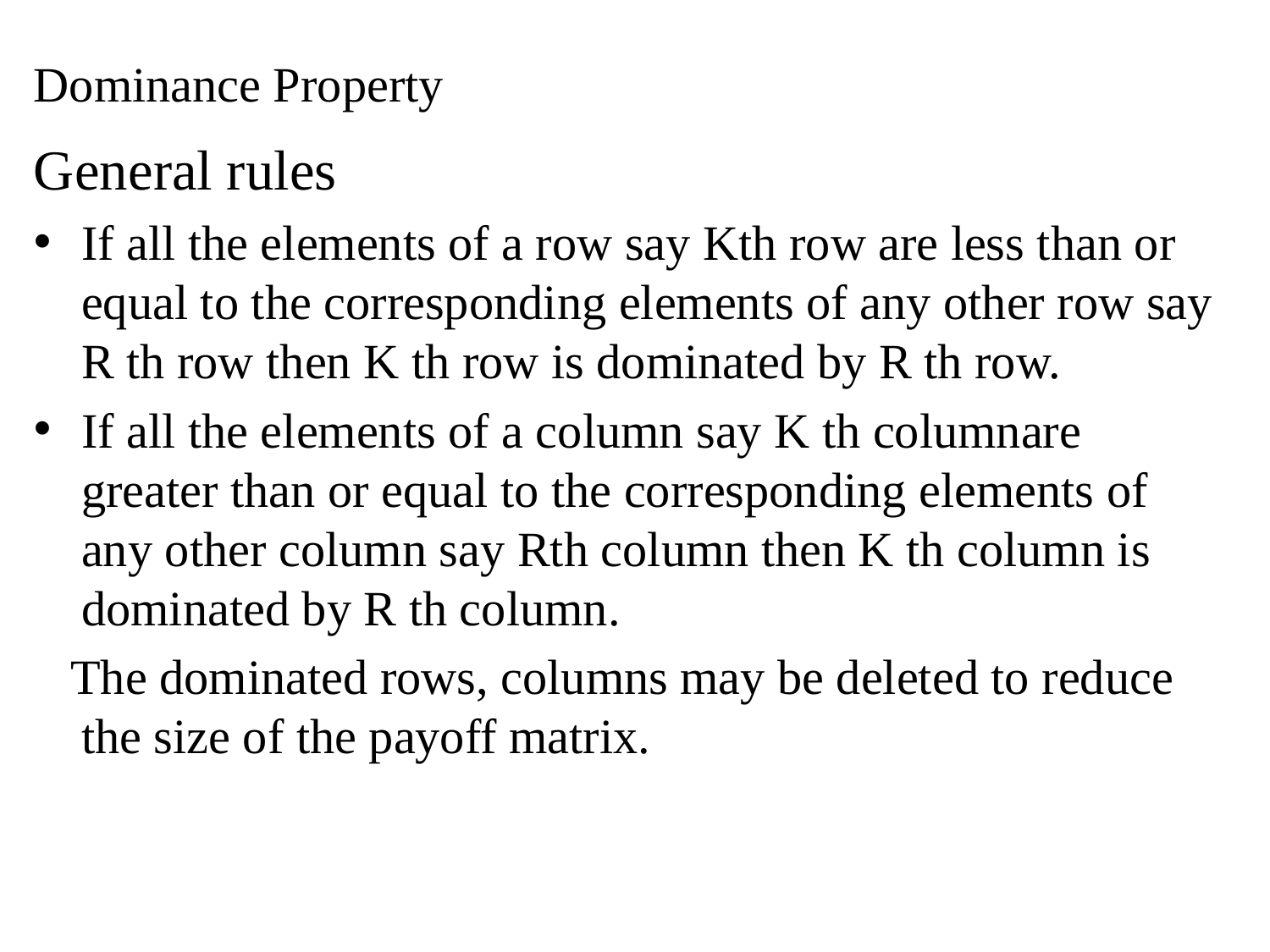

# Dominance Property
General rules
If all the elements of a row say Kth row are less than or equal to the corresponding elements of any other row say R th row then K th row is dominated by R th row.
If all the elements of a column say K th columnare greater than or equal to the corresponding elements of any other column say Rth column then K th column is dominated by R th column.
   The dominated rows, columns may be deleted to reduce the size of the payoff matrix.